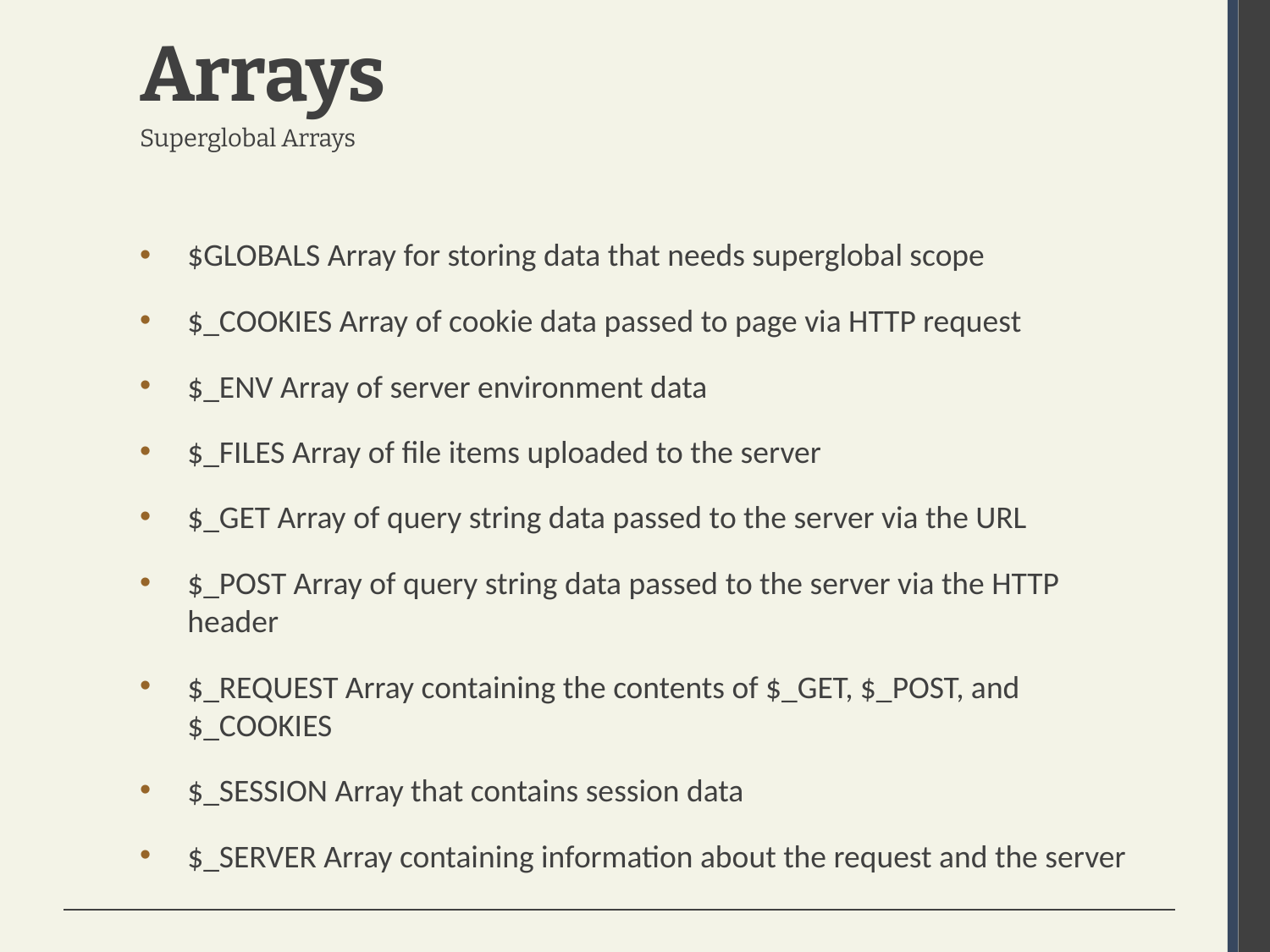

# Arrays
Superglobal Arrays
$GLOBALS Array for storing data that needs superglobal scope
$_COOKIES Array of cookie data passed to page via HTTP request
$_ENV Array of server environment data
$_FILES Array of file items uploaded to the server
$_GET Array of query string data passed to the server via the URL
$_POST Array of query string data passed to the server via the HTTP header
$_REQUEST Array containing the contents of $_GET, $_POST, and $_COOKIES
$_SESSION Array that contains session data
$_SERVER Array containing information about the request and the server